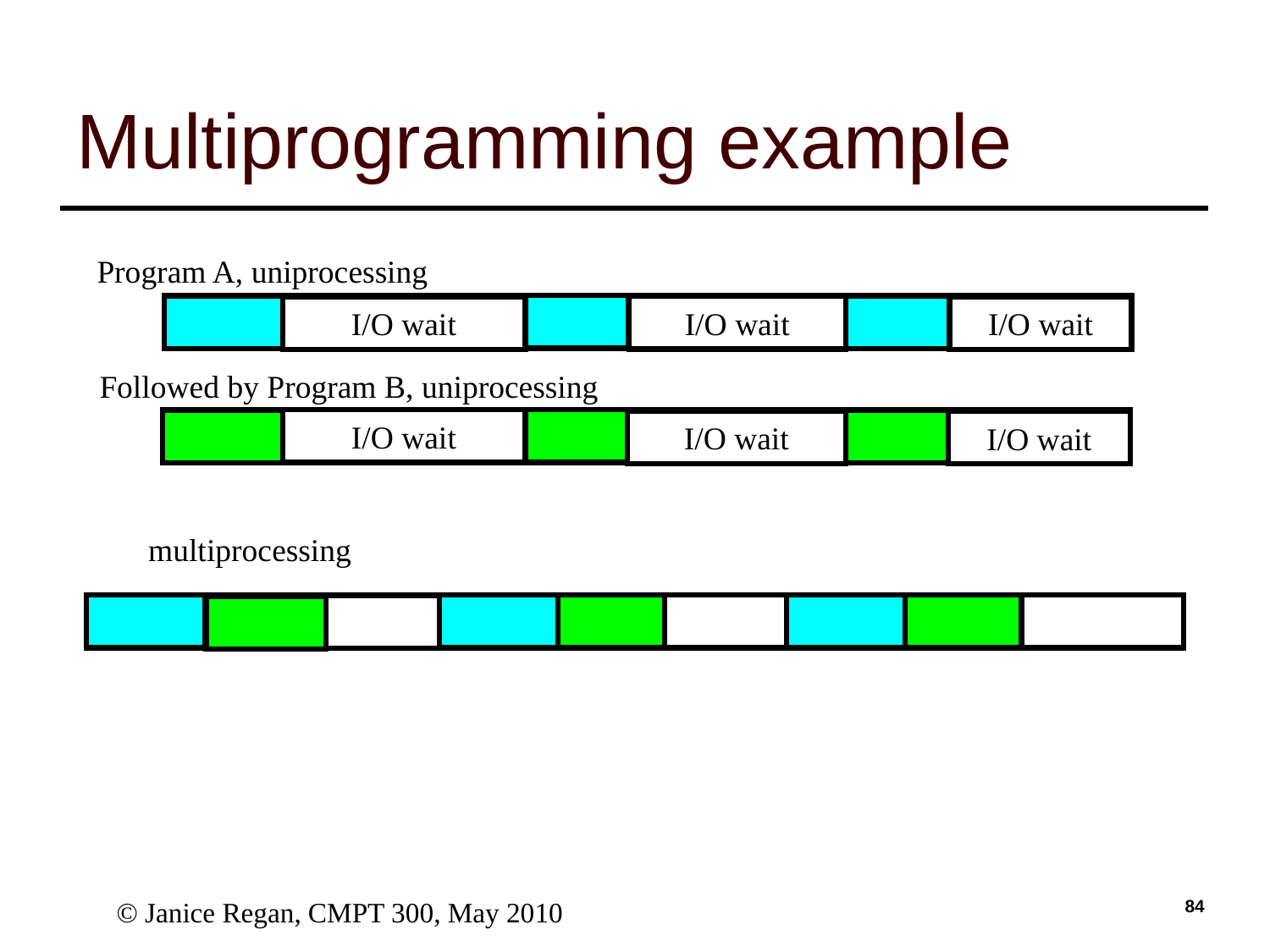

# Multiprogramming example
Program A, uniprocessing

I/O wait
I/O wait
I/O wait
Followed by Program B, uniprocessing
I/O wait

I/O wait
I/O wait
multiprocessing

               I/O wait

© Janice Regan, CMPT 300, May 2010
84